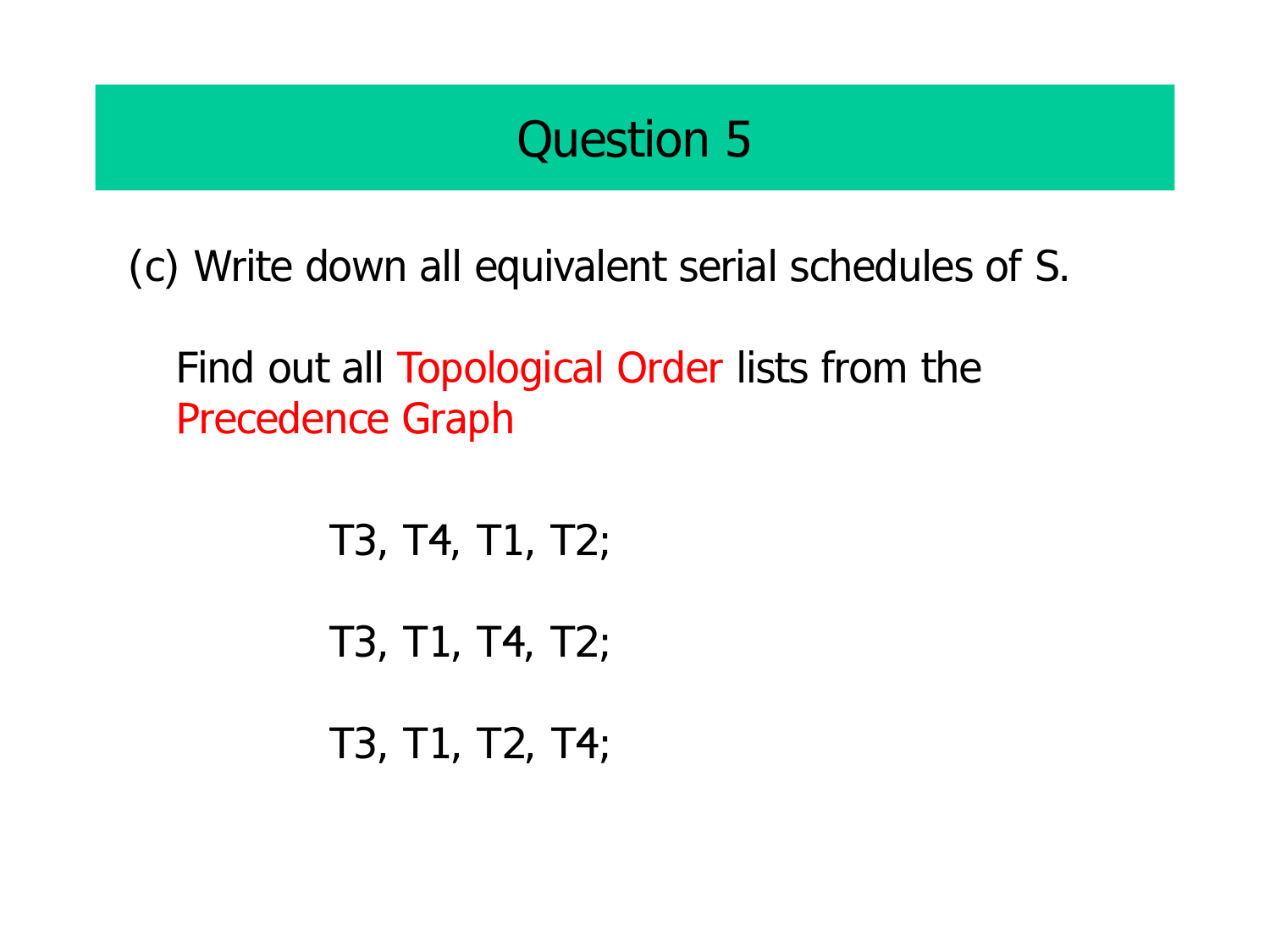

# Question 5
(c) Write down all equivalent serial schedules of S.

Find out all Topological Order lists from the Precedence Graph

T3, T4, T1, T2;

T3, T1, T4, T2;

T3, T1, T2, T4;